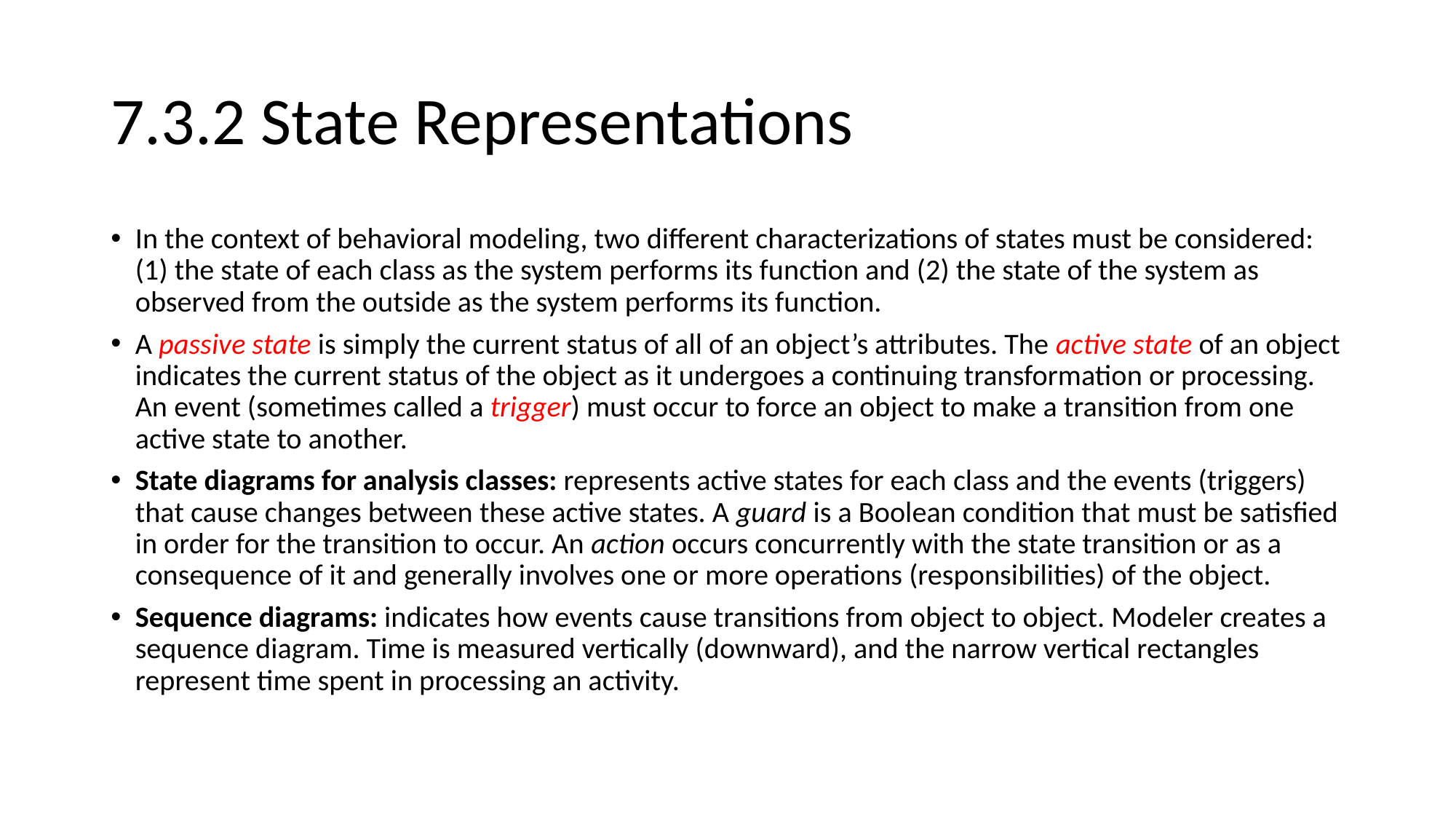

# 7.3.2 State Representations
In the context of behavioral modeling, two different characterizations of states must be considered: (1) the state of each class as the system performs its function and (2) the state of the system as observed from the outside as the system performs its function.
A passive state is simply the current status of all of an object’s attributes. The active state of an object indicates the current status of the object as it undergoes a continuing transformation or processing. An event (sometimes called a trigger) must occur to force an object to make a transition from one active state to another.
State diagrams for analysis classes: represents active states for each class and the events (triggers) that cause changes between these active states. A guard is a Boolean condition that must be satisfied in order for the transition to occur. An action occurs concurrently with the state transition or as a consequence of it and generally involves one or more operations (responsibilities) of the object.
Sequence diagrams: indicates how events cause transitions from object to object. Modeler creates a sequence diagram. Time is measured vertically (downward), and the narrow vertical rectangles represent time spent in processing an activity.